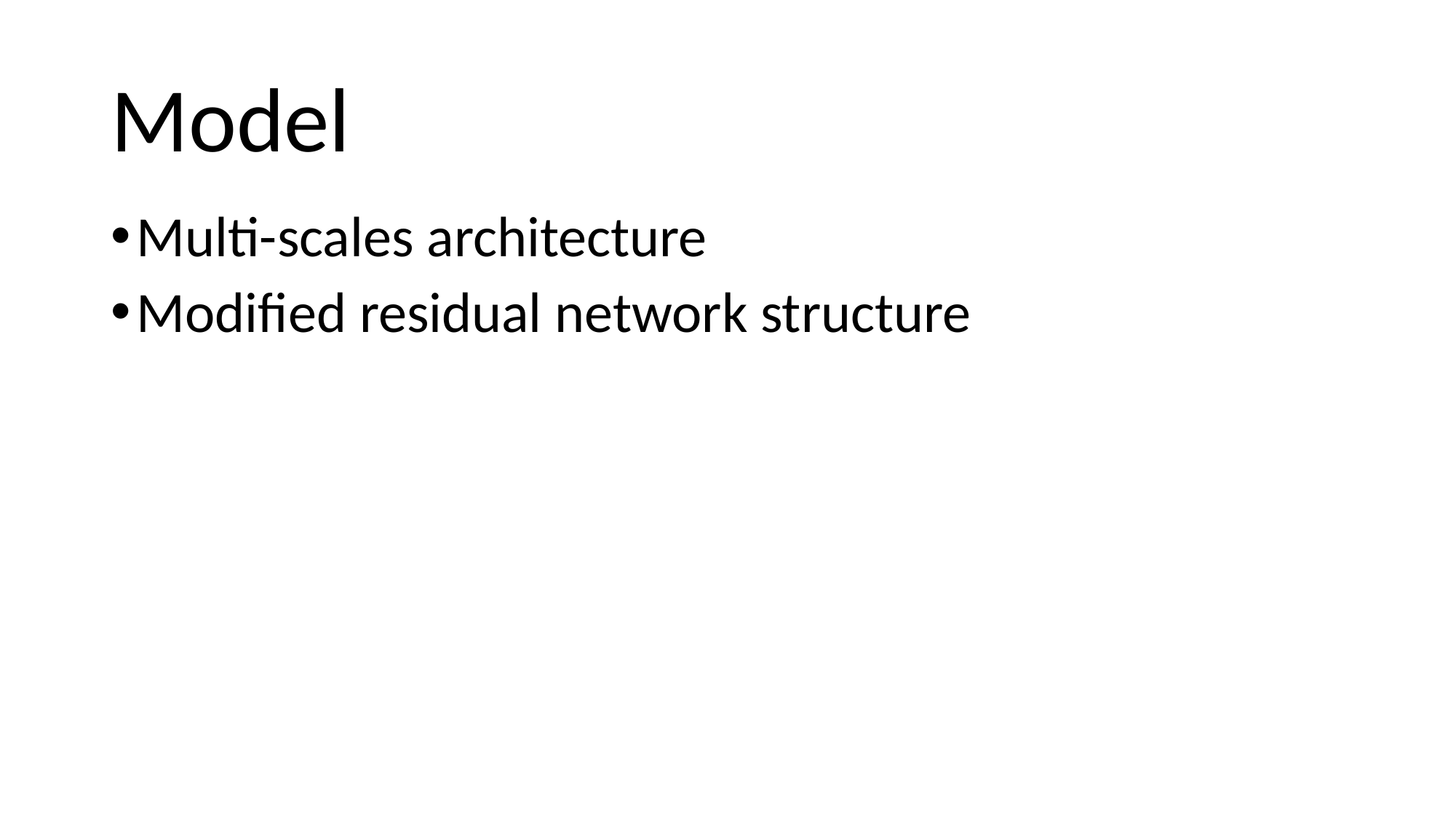

# Model
Multi-scales architecture
Modified residual network structure